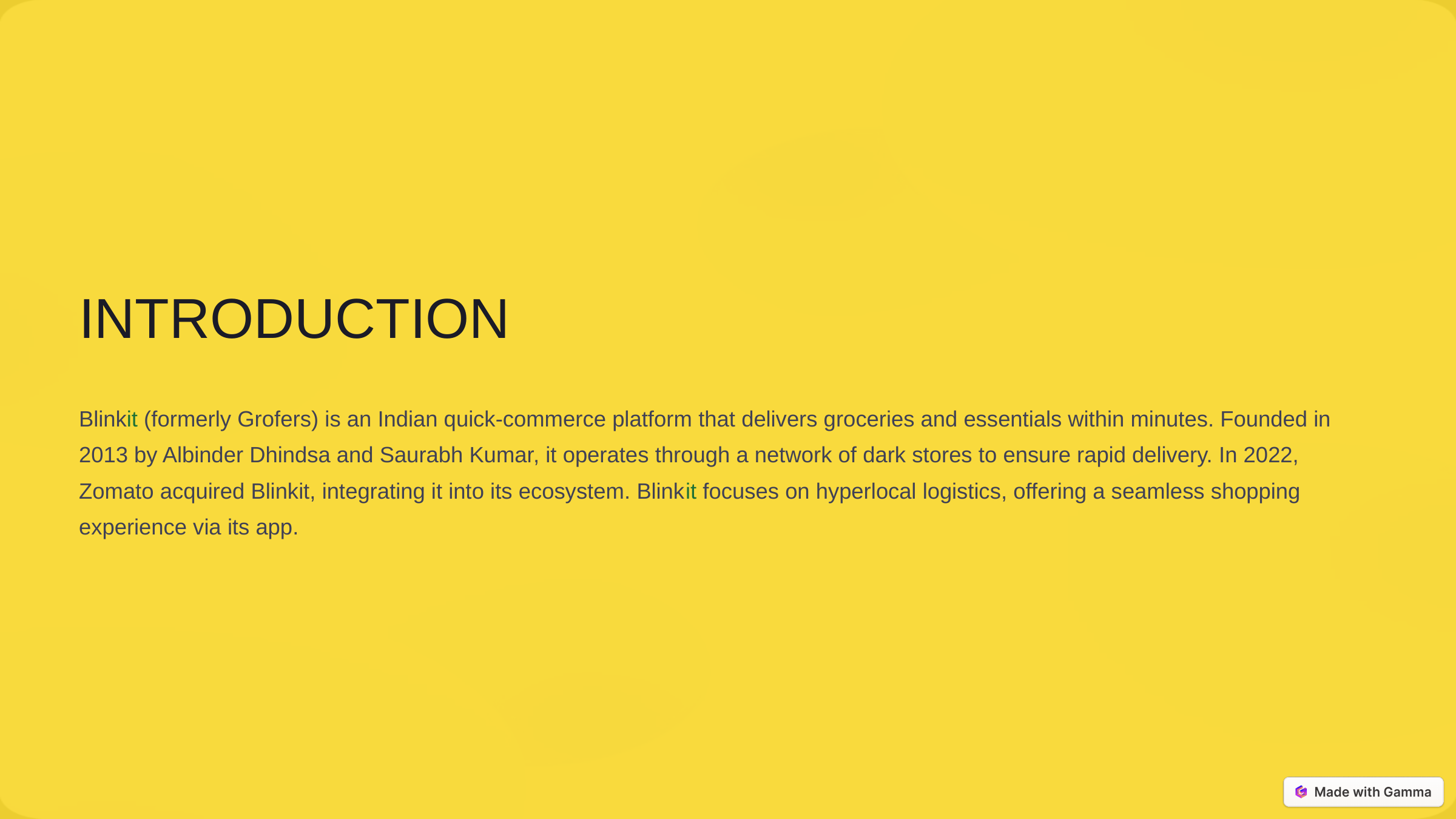

INTRODUCTION
Blinkit (formerly Grofers) is an Indian quick-commerce platform that delivers groceries and essentials within minutes. Founded in 2013 by Albinder Dhindsa and Saurabh Kumar, it operates through a network of dark stores to ensure rapid delivery. In 2022, Zomato acquired Blinkit, integrating it into its ecosystem. Blinkit focuses on hyperlocal logistics, offering a seamless shopping experience via its app.